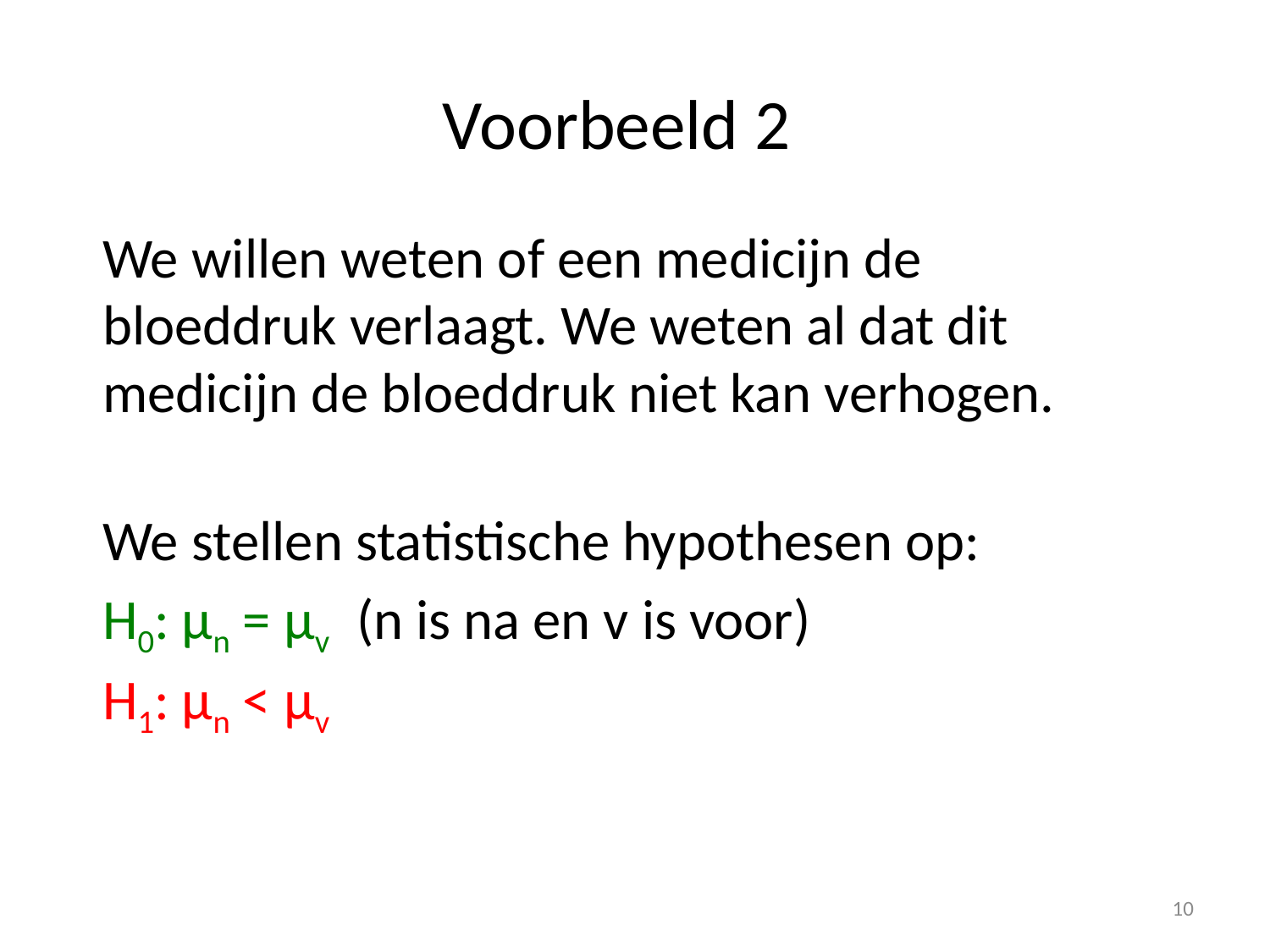

# Voorbeeld 2
We willen weten of een medicijn de bloeddruk verlaagt. We weten al dat dit medicijn de bloeddruk niet kan verhogen.

We stellen statistische hypothesen op:
H0: µn = µv 	(n is na en v is voor)
H1: µn < µv

10